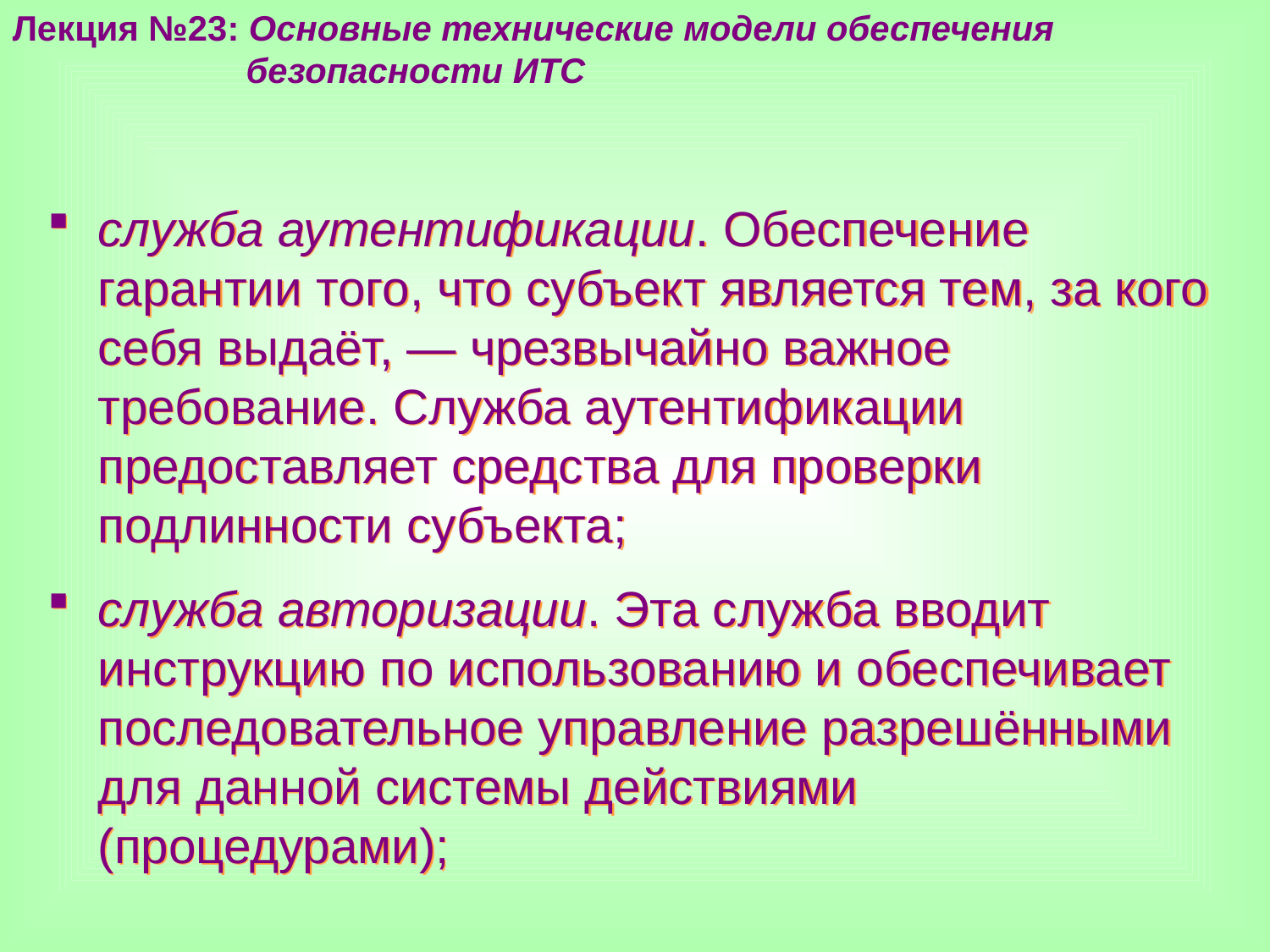

Лекция №23: Основные технические модели обеспечения
                        безопасности ИТС
служба аутентификации. Обеспечение гарантии того, что субъект является тем, за кого себя выдаёт, — чрезвычайно важное требование. Служба аутентификации предоставляет средства для проверки подлинности субъекта;
служба авторизации. Эта служба вводит инструкцию по использованию и обеспечивает последовательное управление разрешёнными для данной системы действиями (процедурами);